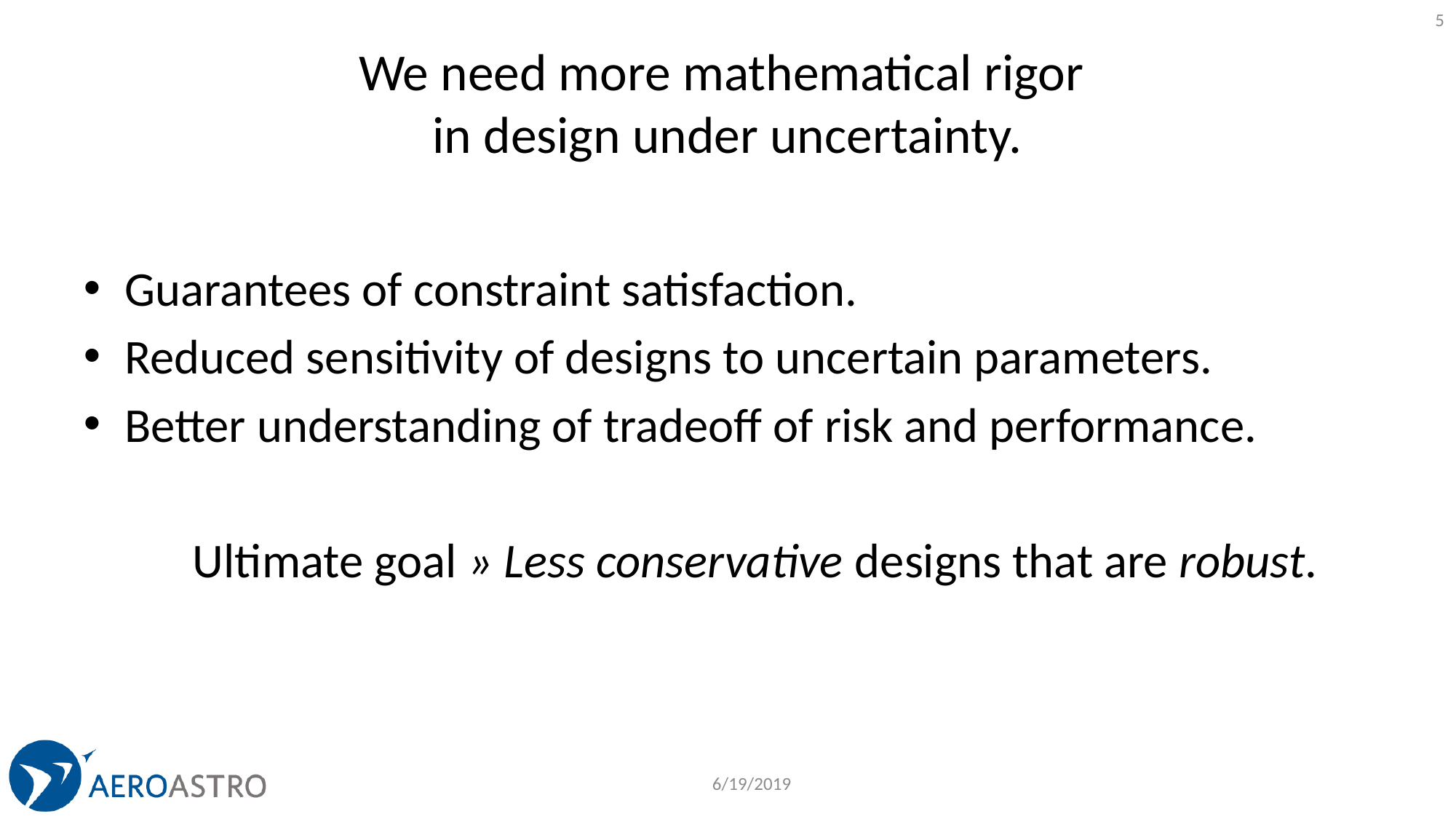

5
# We need more mathematical rigor in design under uncertainty.
Guarantees of constraint satisfaction.
Reduced sensitivity of designs to uncertain parameters.
Better understanding of tradeoff of risk and performance.

	Ultimate goal » Less conservative designs that are robust.
6/19/2019